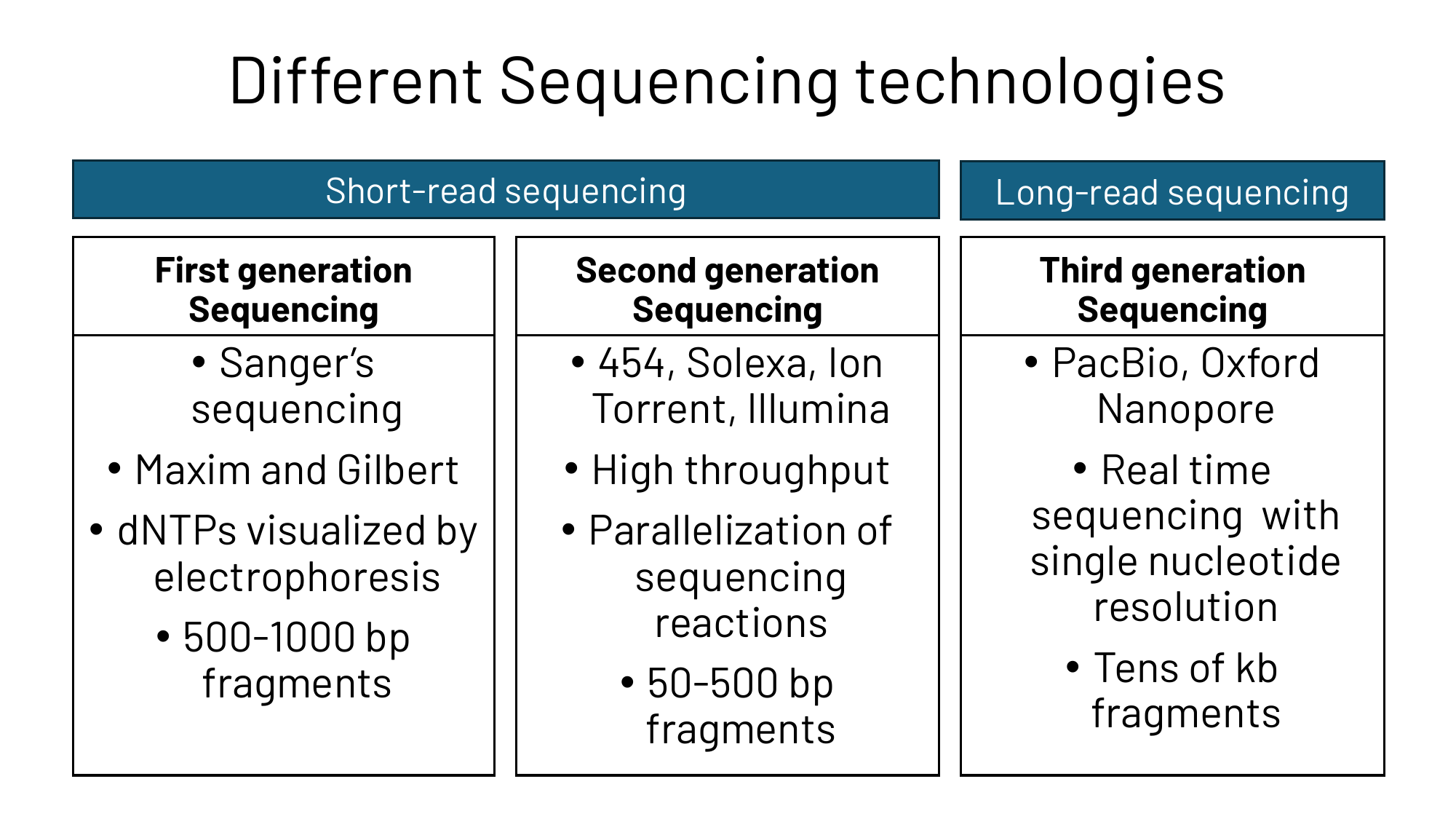

# Different Sequencing technologies
Short-read sequencing
Long-read sequencing
First generation Sequencing
Second generation Sequencing

Third generation Sequencing
Sanger’s sequencing
Maxim and Gilbert
dNTPs visualized by electrophoresis
500-1000 bp fragments
454, Solexa, Ion Torrent, Illumina
High throughput
Parallelization of sequencing reactions
50-500 bp fragments

PacBio, Oxford Nanopore
Real time sequencing  with single nucleotide resolution
Tens of kb fragments